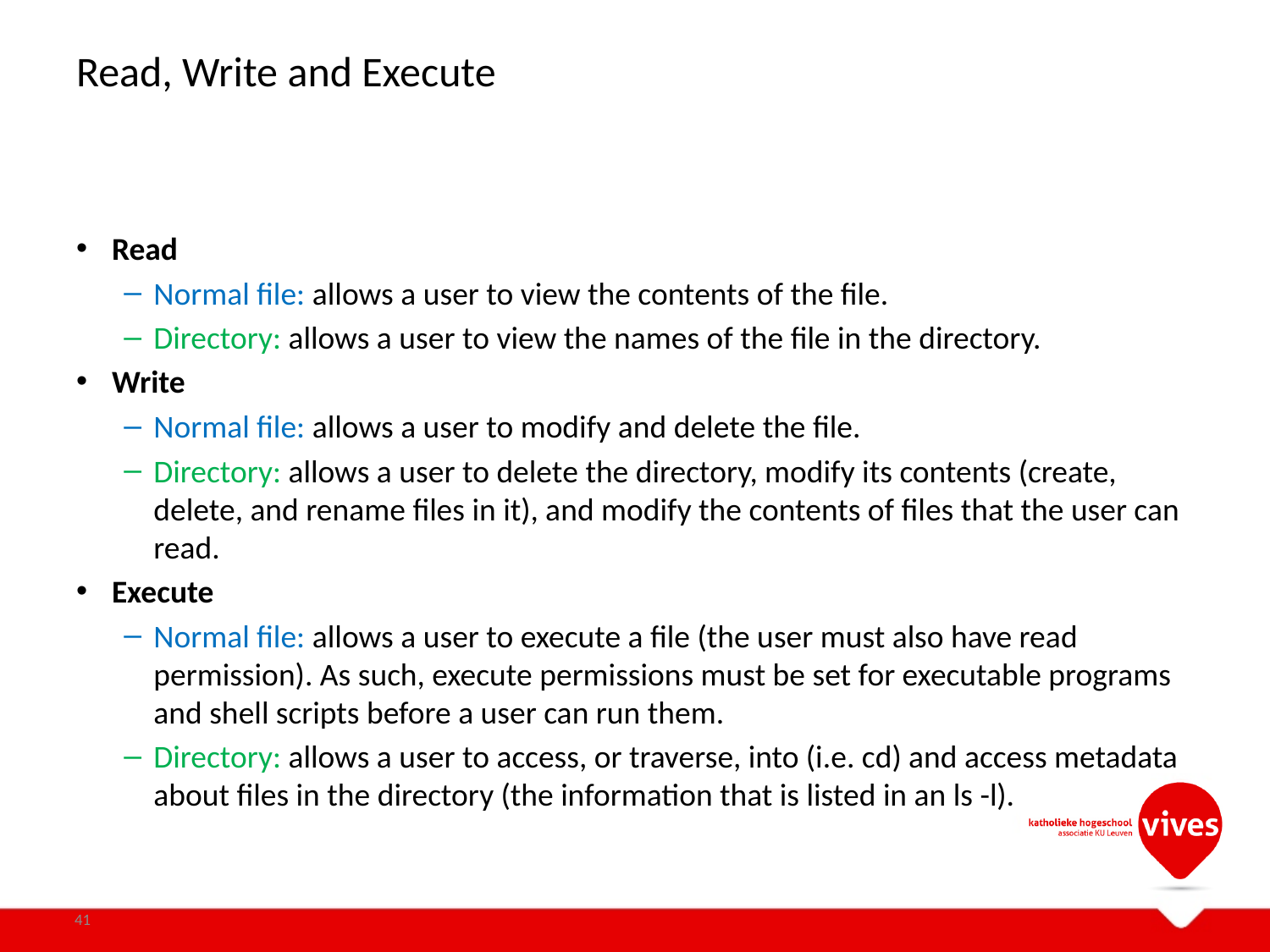

# Read, Write and Execute
Read
Normal file: allows a user to view the contents of the file.
Directory: allows a user to view the names of the file in the directory.
Write
Normal file: allows a user to modify and delete the file.
Directory: allows a user to delete the directory, modify its contents (create, delete, and rename files in it), and modify the contents of files that the user can read.
Execute
Normal file: allows a user to execute a file (the user must also have read permission). As such, execute permissions must be set for executable programs and shell scripts before a user can run them.
Directory: allows a user to access, or traverse, into (i.e. cd) and access metadata about files in the directory (the information that is listed in an ls -l).
41